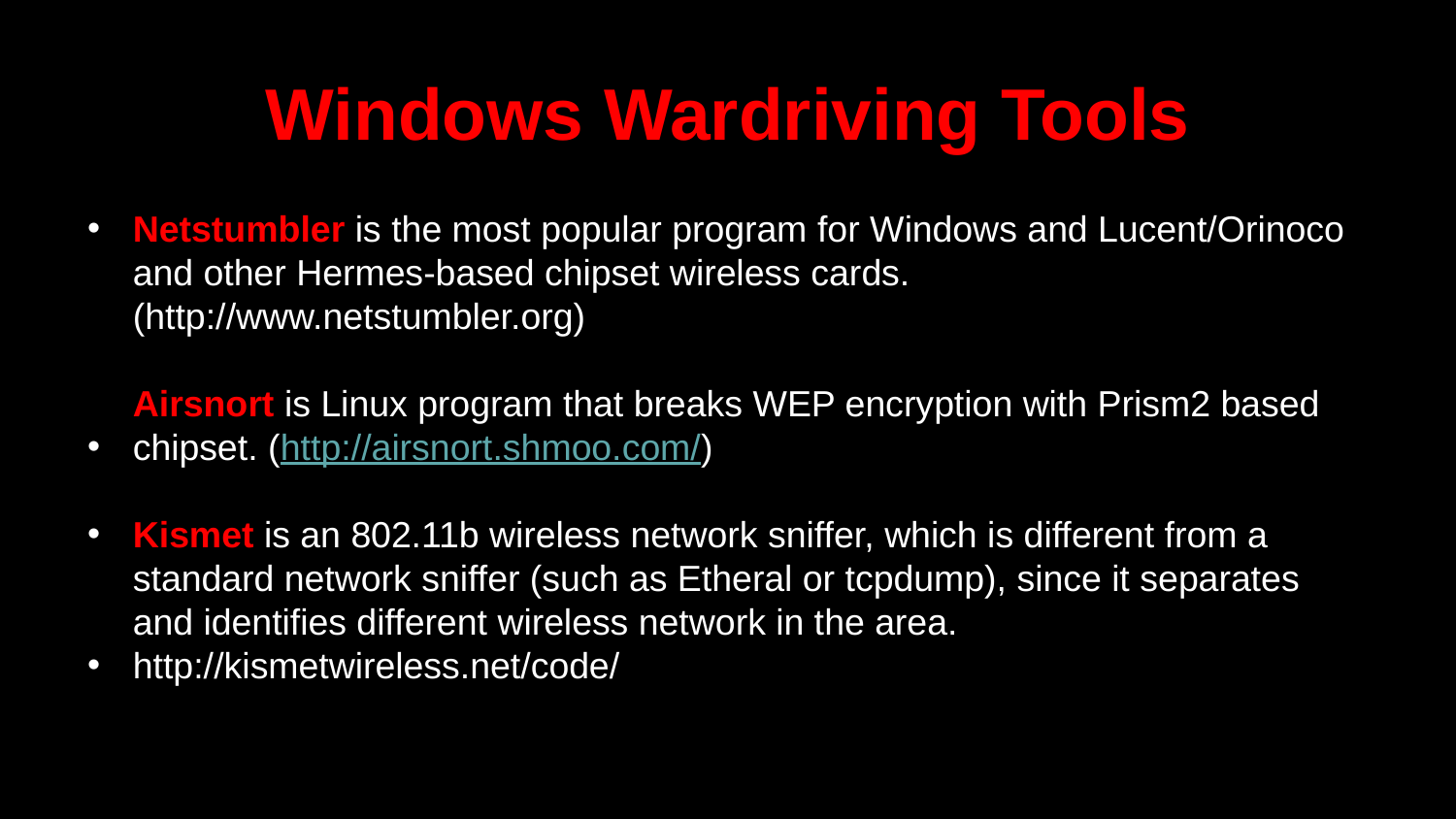

# Windows Wardriving Tools
Netstumbler is the most popular program for Windows and Lucent/Orinoco and other Hermes-based chipset wireless cards. (http://www.netstumbler.org)

Airsnort is Linux program that breaks WEP encryption with Prism2 based
chipset. (http://airsnort.shmoo.com/)

Kismet is an 802.11b wireless network sniffer, which is different from a standard network sniffer (such as Etheral or tcpdump), since it separates and identifies different wireless network in the area.
http://kismetwireless.net/code/